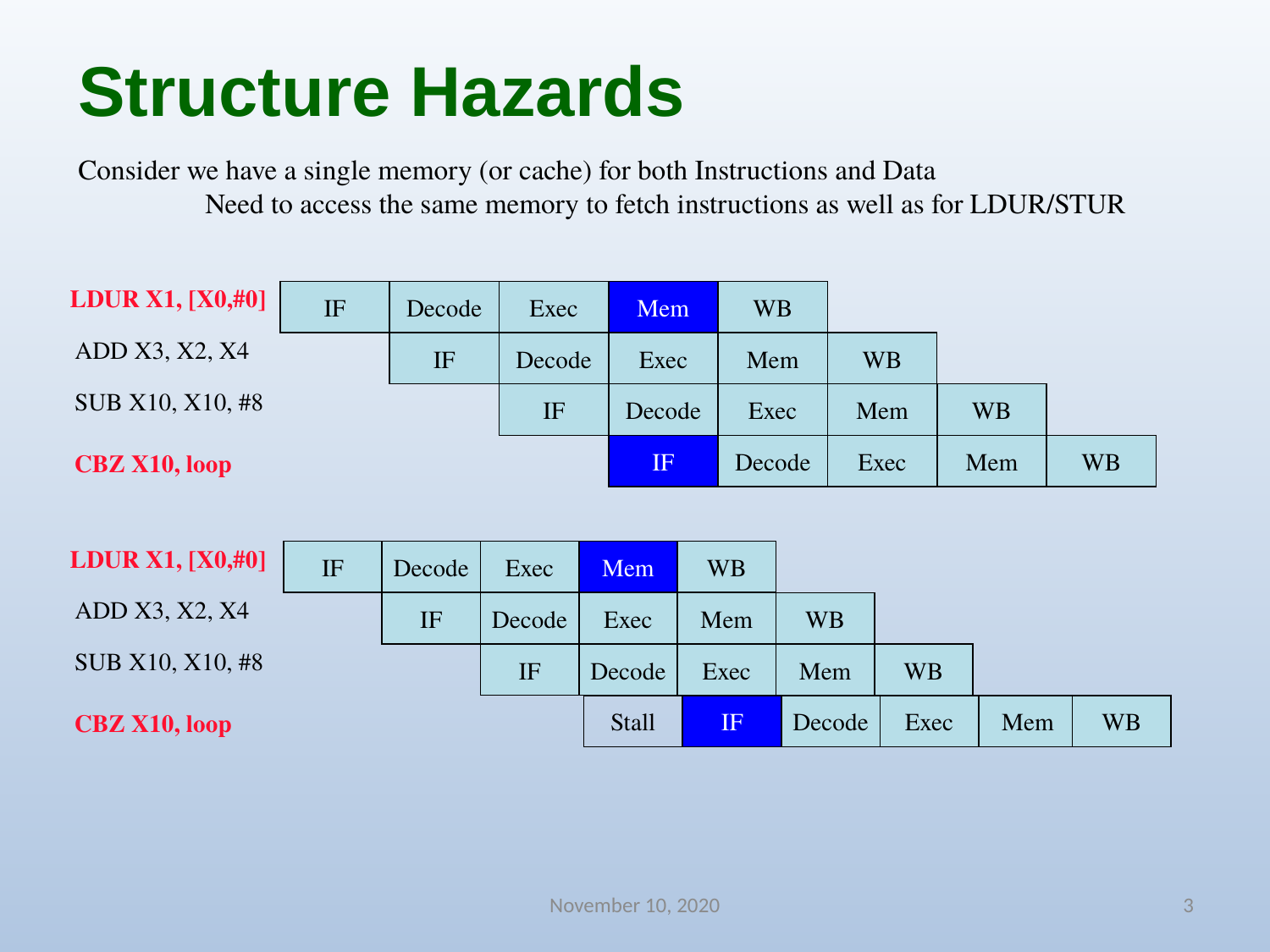

Structure Hazards
Consider we have a single memory (or cache) for both Instructions and Data
	Need to access the same memory to fetch instructions as well as for LDUR/STUR
LDUR X1, [X0,#0]
IF
Decode
Exec
Mem
WB
ADD X3, X2, X4
IF
Decode
Exec
Mem
WB
SUB X10, X10, #8
IF
Decode
Exec
Mem
WB
IF
Decode
Exec
Mem
WB
CBZ X10, loop
LDUR X1, [X0,#0]
IF
Decode
Exec
Mem
WB
ADD X3, X2, X4
IF
Decode
Exec
Mem
WB
SUB X10, X10, #8
IF
Decode
Exec
Mem
WB
Stall
IF
Decode
Exec
Mem
WB
CBZ X10, loop
November 10, 2020
3